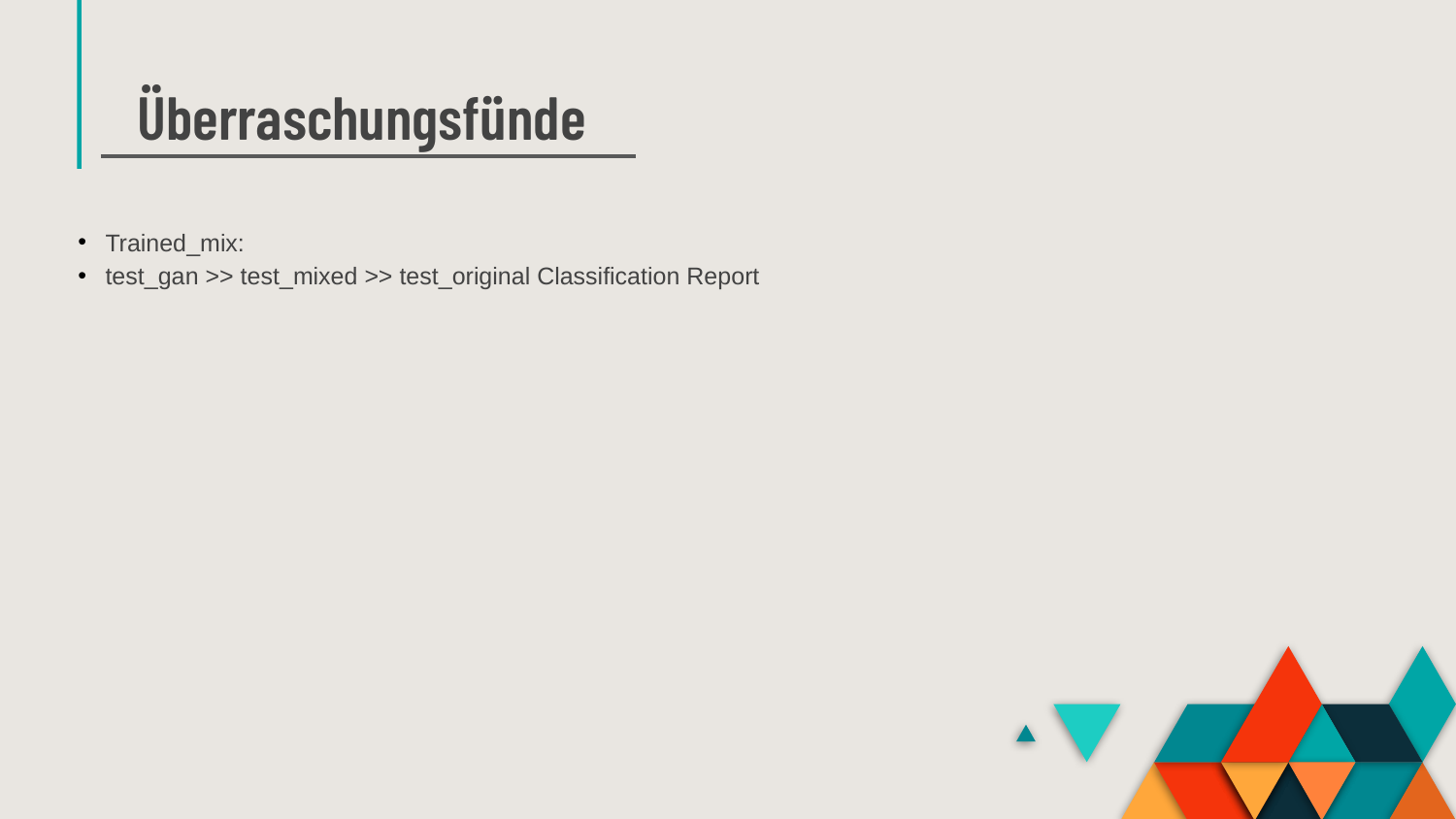

# Überraschungsfünde
Trained_mix:
test_gan >> test_mixed >> test_original Classification Report